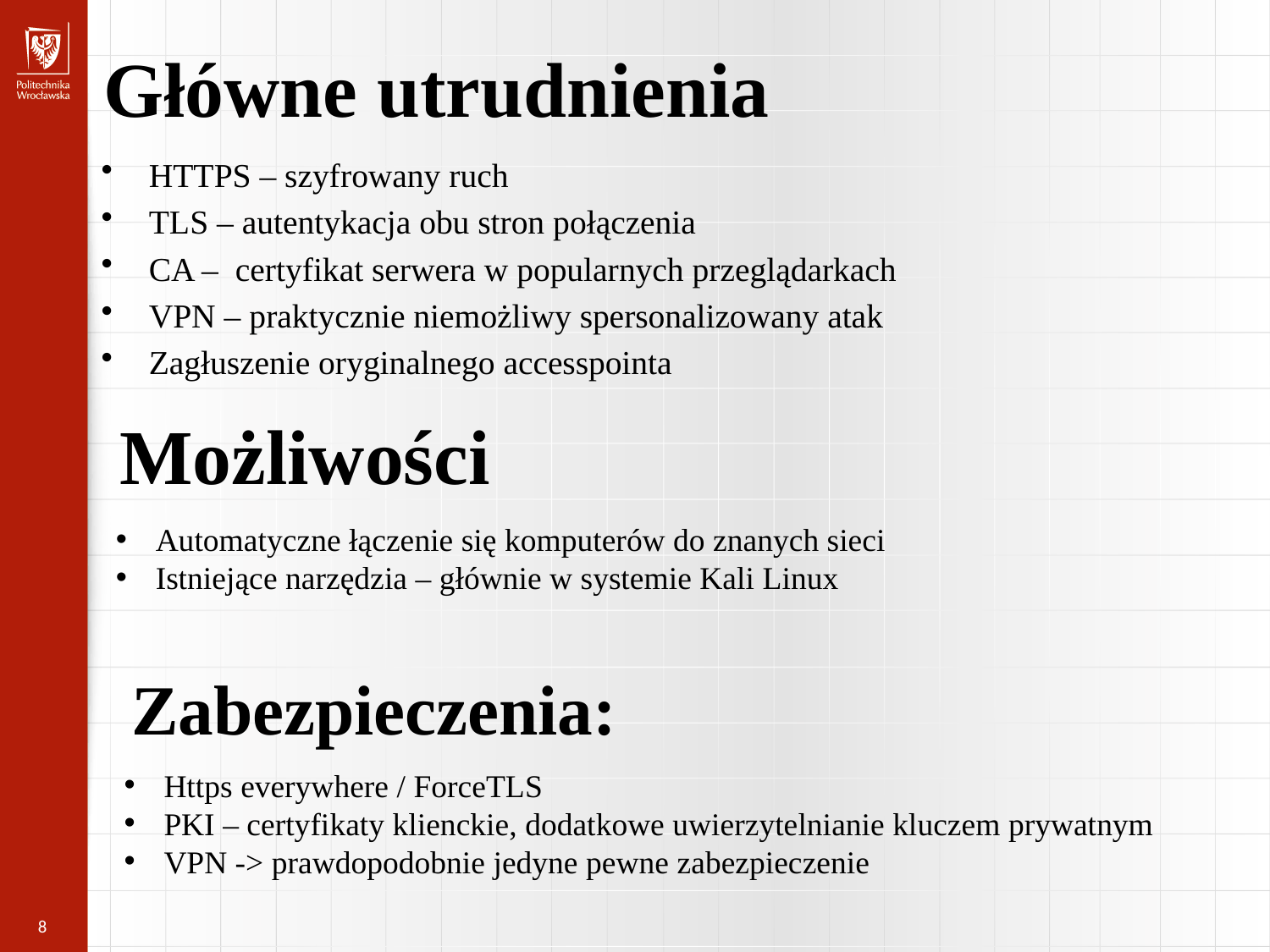

Główne utrudnienia
HTTPS – szyfrowany ruch
TLS – autentykacja obu stron połączenia
CA –  certyfikat serwera w popularnych przeglądarkach
VPN – praktycznie niemożliwy spersonalizowany atak
Zagłuszenie oryginalnego accesspointa
Możliwości
Automatyczne łączenie się komputerów do znanych sieci
Istniejące narzędzia – głównie w systemie Kali Linux

Zabezpieczenia:
Https everywhere / ForceTLS
PKI – certyfikaty klienckie, dodatkowe uwierzytelnianie kluczem prywatnym
VPN -> prawdopodobnie jedyne pewne zabezpieczenie